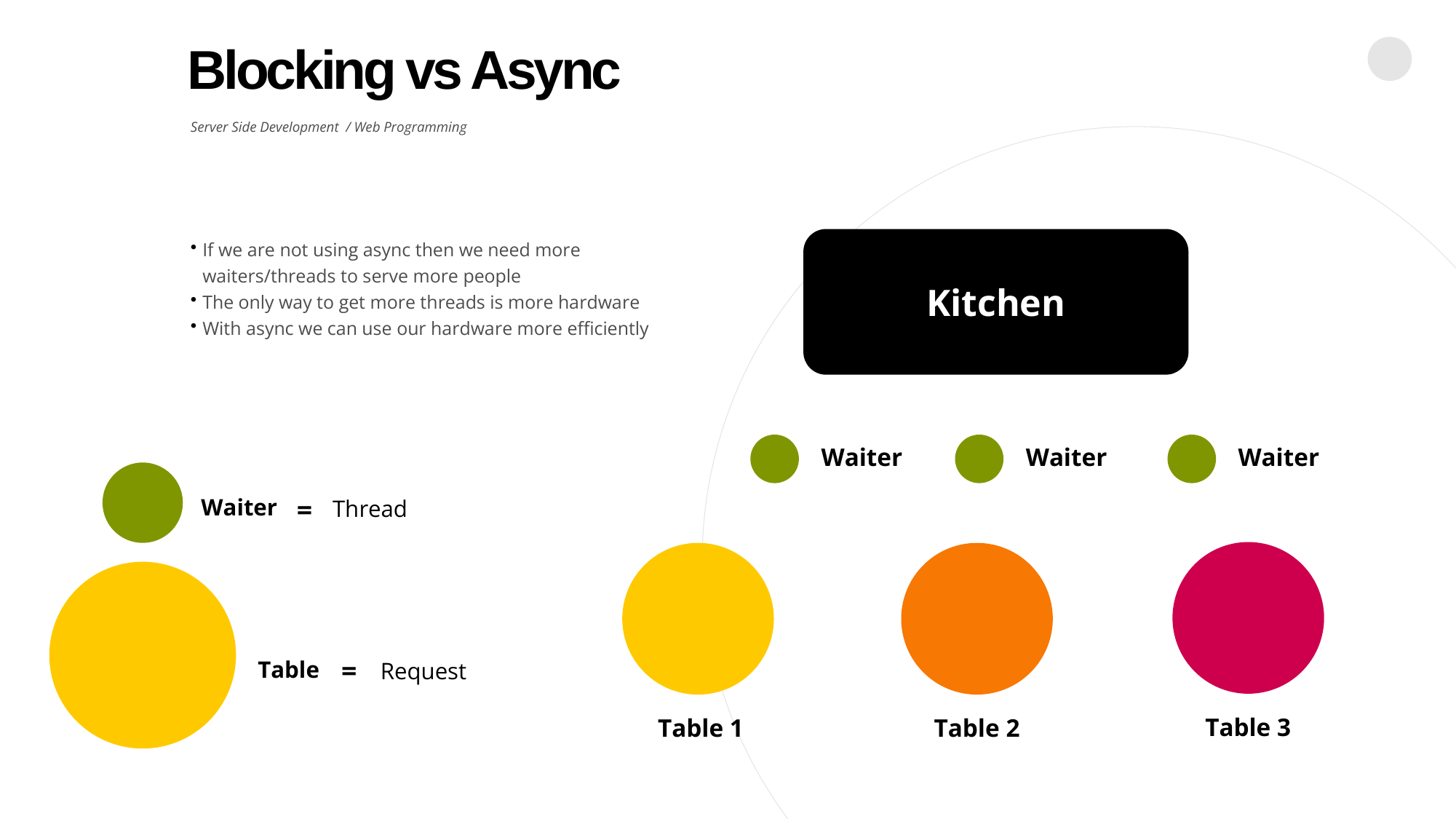

Blocking vs Async
4
Server Side Development  / Web Programming
Kitchen
If we are not using async then we need more waiters/threads to serve more people
The only way to get more threads is more hardware
With async we can use our hardware more efficiently

Waiter
Waiter
Waiter

Waiter
=
Thread

=
Table
Request
Table 3
Table 1
Table 2